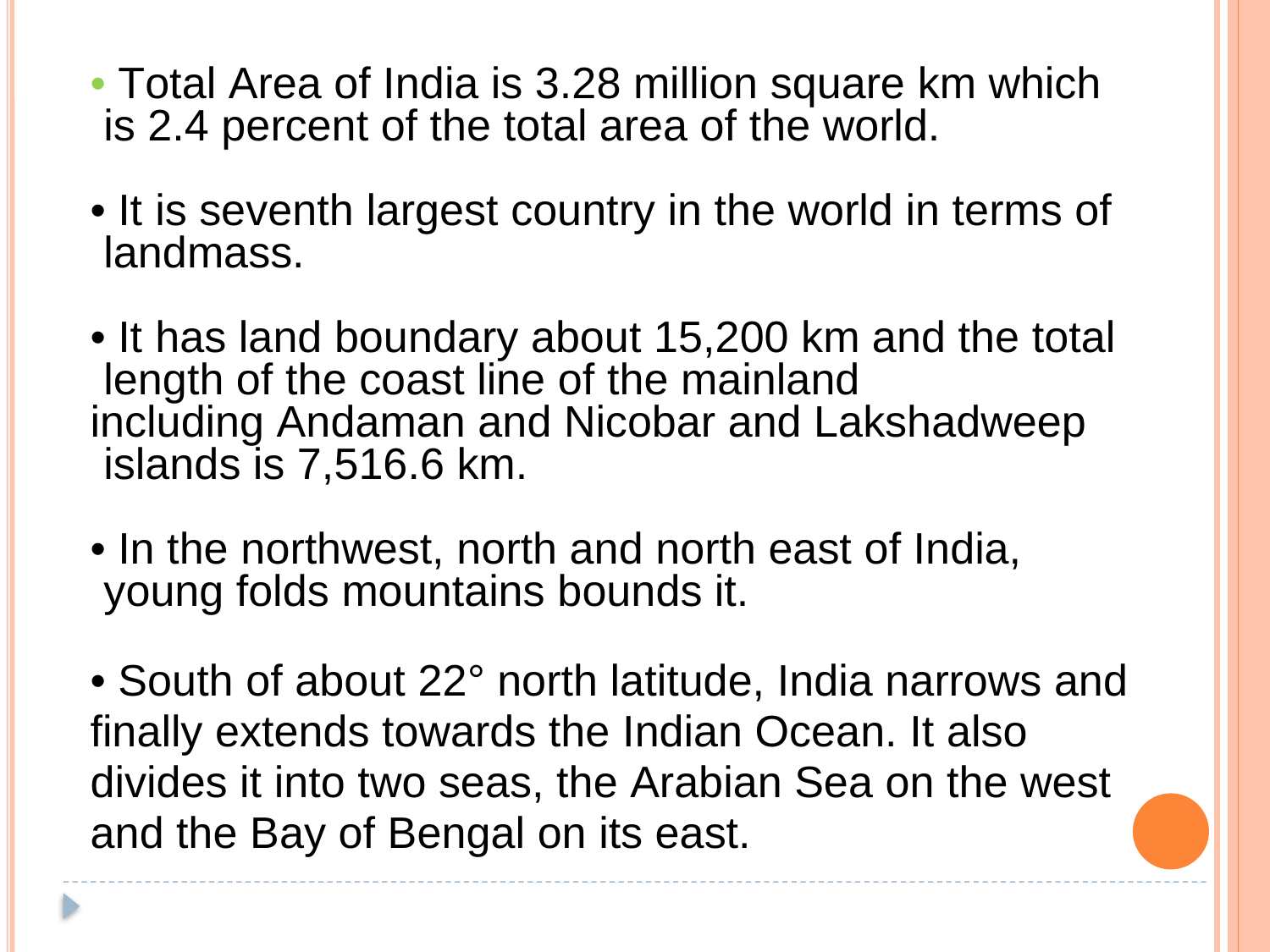

• Total Area of India is 3.28 million square km which is 2.4 percent of the total area of the world.
• It is seventh largest country in the world in terms of landmass.
• It has land boundary about 15,200 km and the total length of the coast line of the mainland
including Andaman and Nicobar and Lakshadweep islands is 7,516.6 km.
• In the northwest, north and north east of India, young folds mountains bounds it.
• South of about 22° north latitude, India narrows and
finally extends towards the Indian Ocean. It also
divides it into two seas, the Arabian Sea on the west
and the Bay of Bengal on its east.